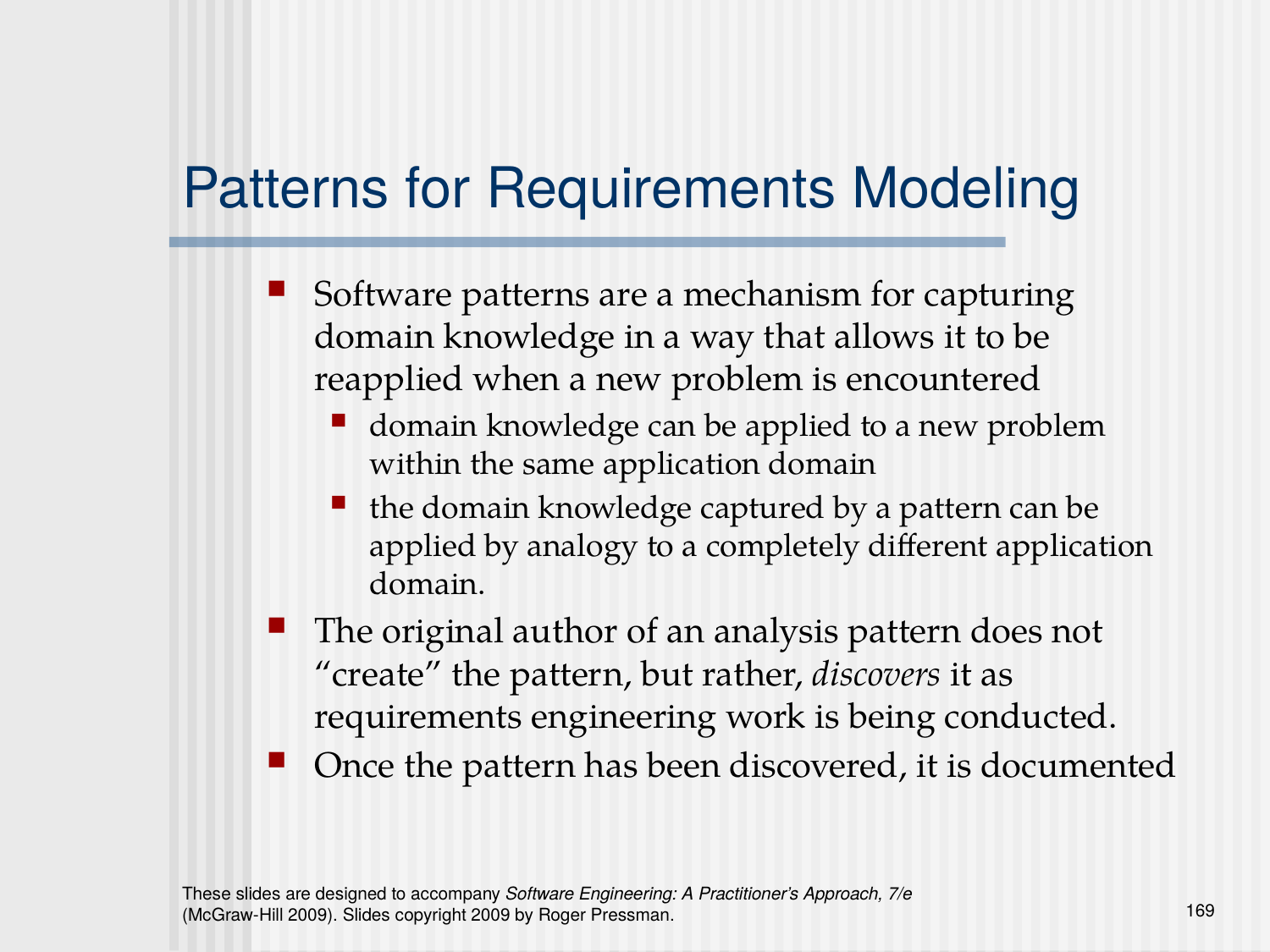

# Patterns for Requirements Modeling
Software patterns are a mechanism for capturing domain knowledge in a way that allows it to be reapplied when a new problem is encountered
domain knowledge can be applied to a new problem within the same application domain
the domain knowledge captured by a pattern can be applied by analogy to a completely different application domain.
The original author of an analysis pattern does not “create” the pattern, but rather, discovers it as requirements engineering work is being conducted.
Once the pattern has been discovered, it is documented
These slides are designed to accompany Software Engineering: A Practitioner’s Approach, 7/e (McGraw-Hill 2009). Slides copyright 2009 by Roger Pressman.
169